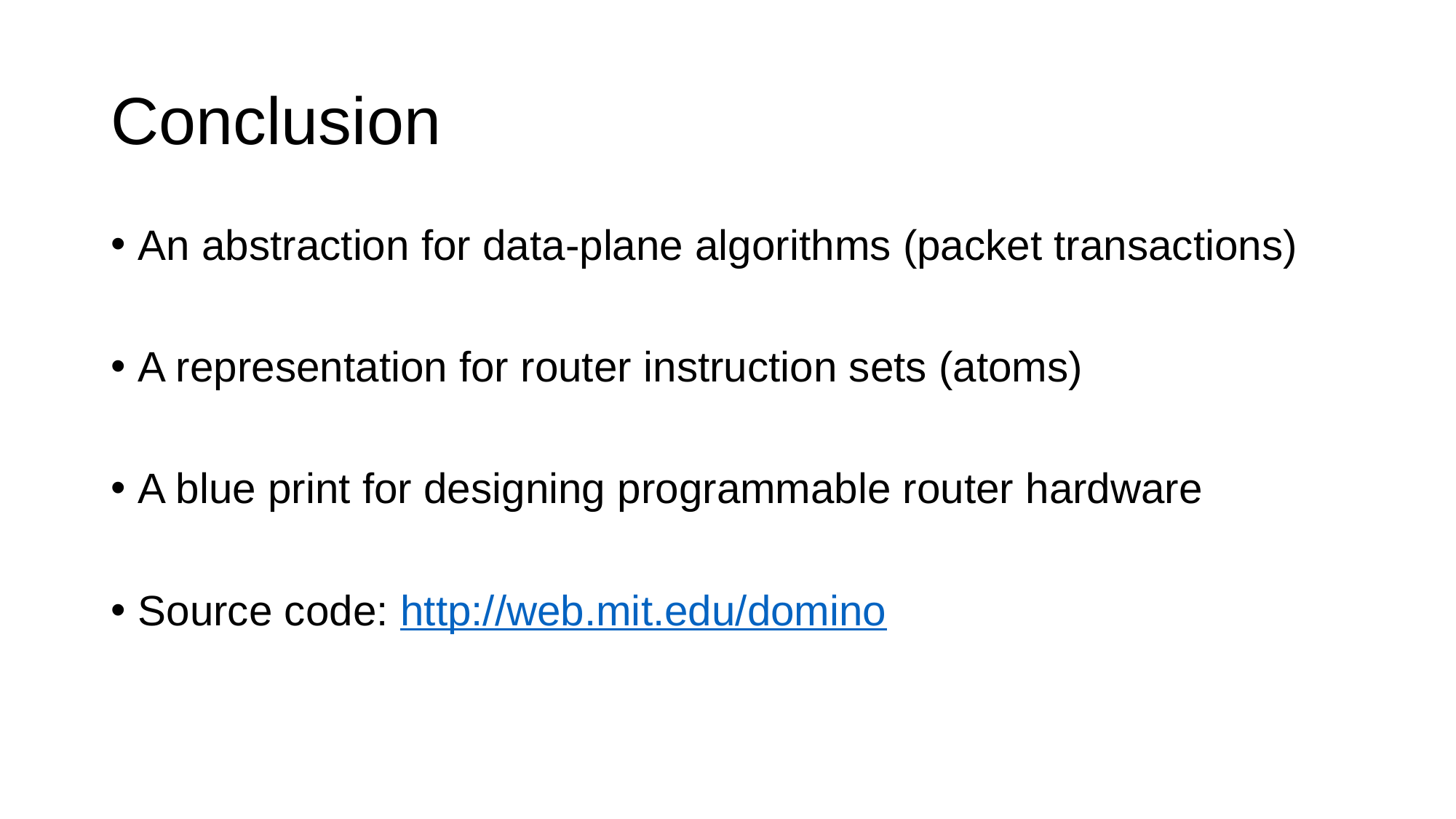

# Conclusion
An abstraction for data-plane algorithms (packet transactions)

A representation for router instruction sets (atoms)

A blue print for designing programmable router hardware

Source code: http://web.mit.edu/domino